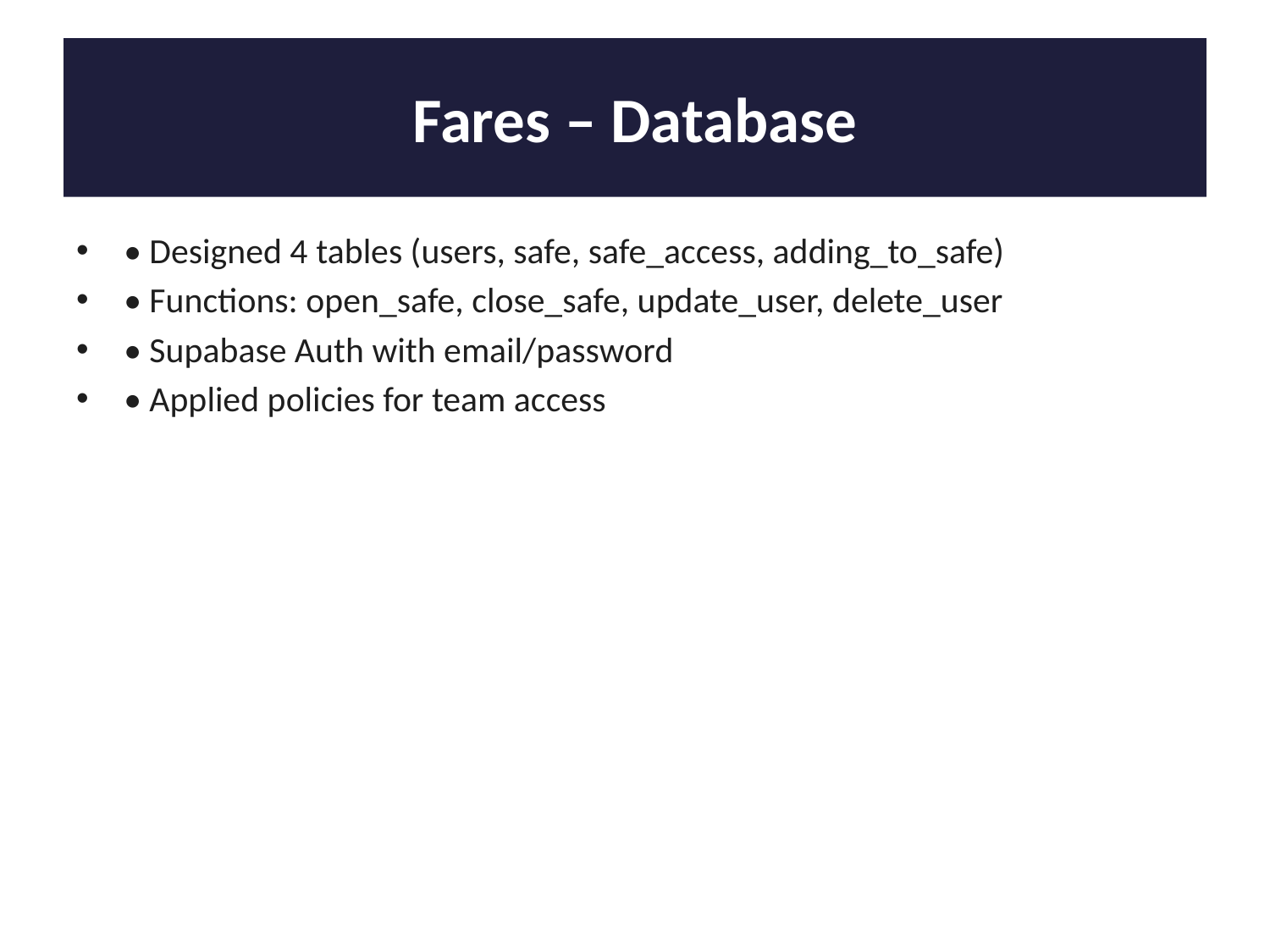

# Fares – Database
• Designed 4 tables (users, safe, safe_access, adding_to_safe)
• Functions: open_safe, close_safe, update_user, delete_user
• Supabase Auth with email/password
• Applied policies for team access